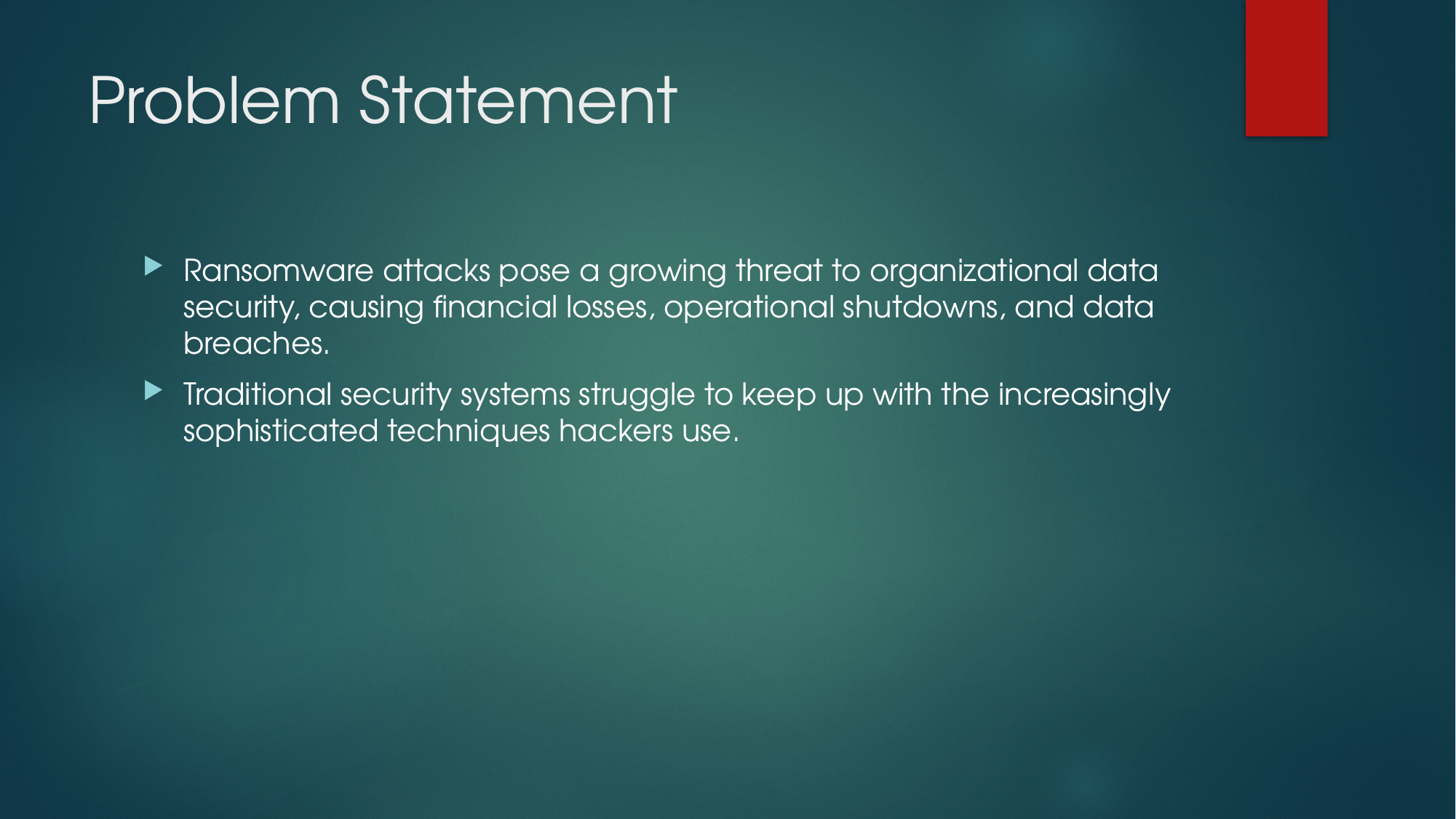

# Problem Statement
Ransomware attacks pose a growing threat to organizational data security, causing financial losses, operational shutdowns, and data breaches.
Traditional security systems struggle to keep up with the increasingly sophisticated techniques hackers use.